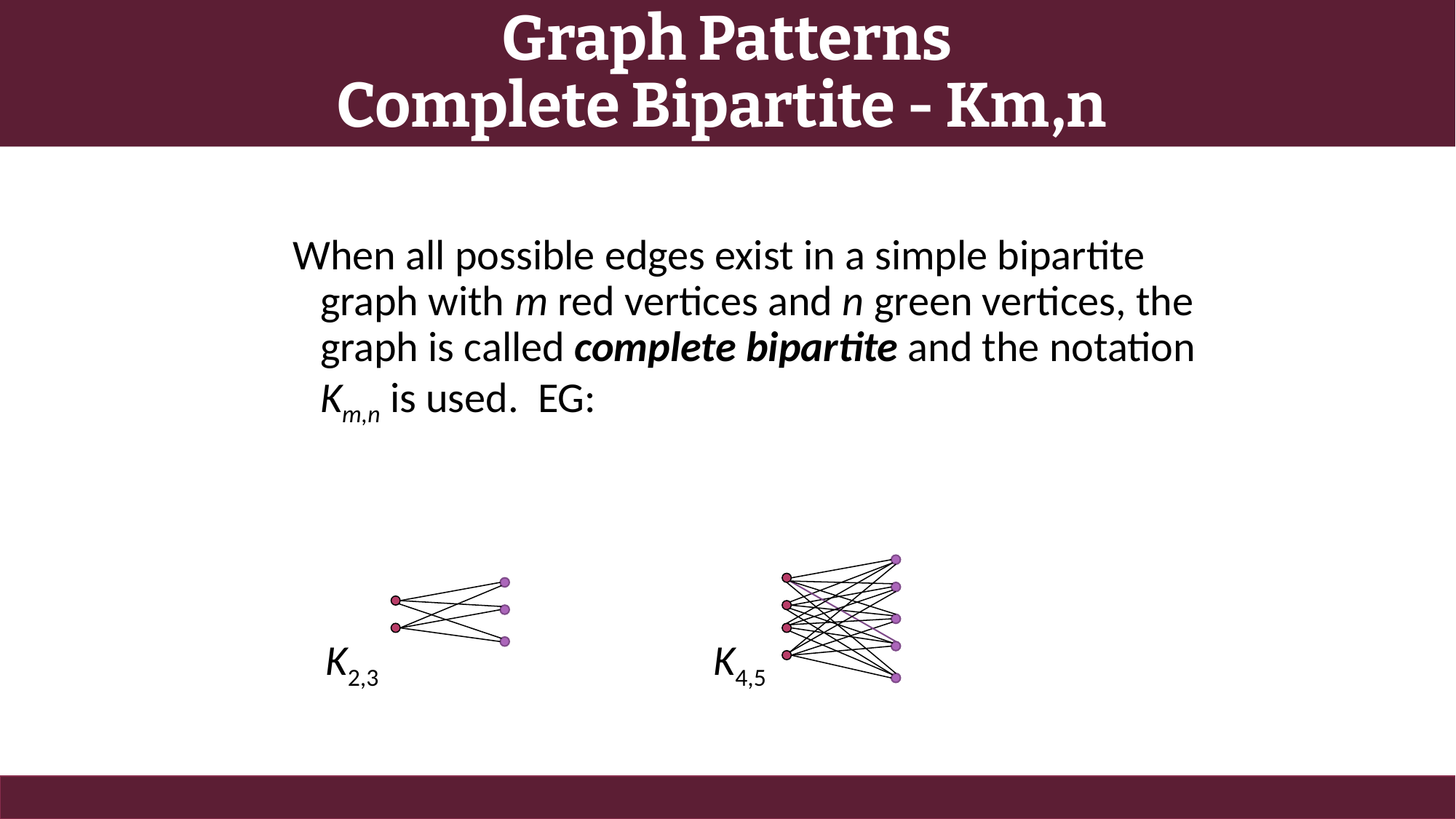

Graph Patterns
Complete Bipartite - Km,n
When all possible edges exist in a simple bipartite graph with m red vertices and n green vertices, the graph is called complete bipartite and the notation Km,n is used.  EG:

	 K2,3	 	                               K4,5

L23
54